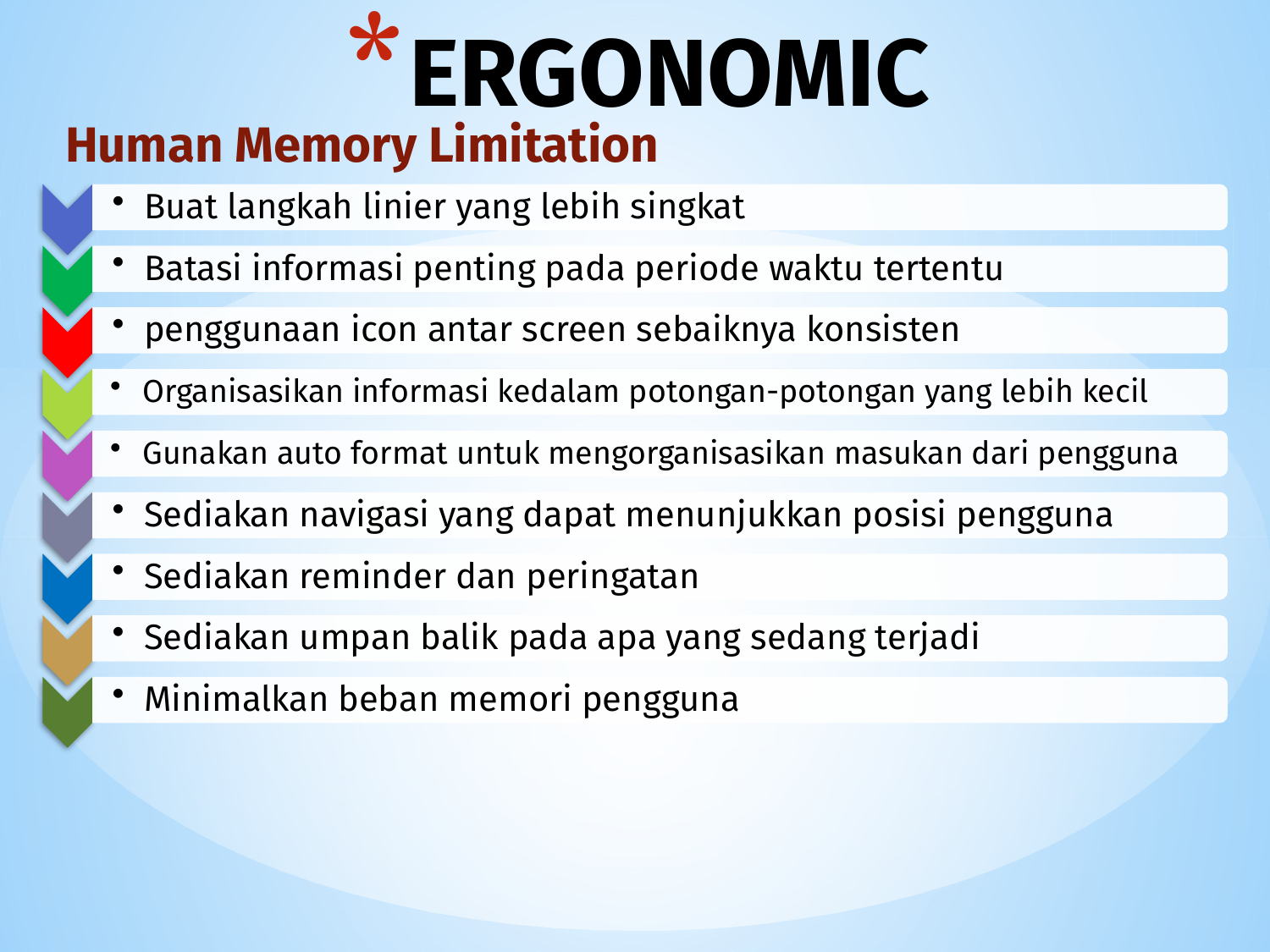

# ERGONOMIC
Human Memory Limitation

Buat langkah linier yang lebih singkat

Batasi informasi penting pada periode waktu tertentu

penggunaan icon antar screen sebaiknya konsisten

 Organisasikan informasi kedalam potongan-potongan yang lebih kecil

 Gunakan auto format untuk mengorganisasikan masukan dari pengguna

Sediakan navigasi yang dapat menunjukkan posisi pengguna

Sediakan reminder dan peringatan

Sediakan umpan balik pada apa yang sedang terjadi

Minimalkan beban memori pengguna